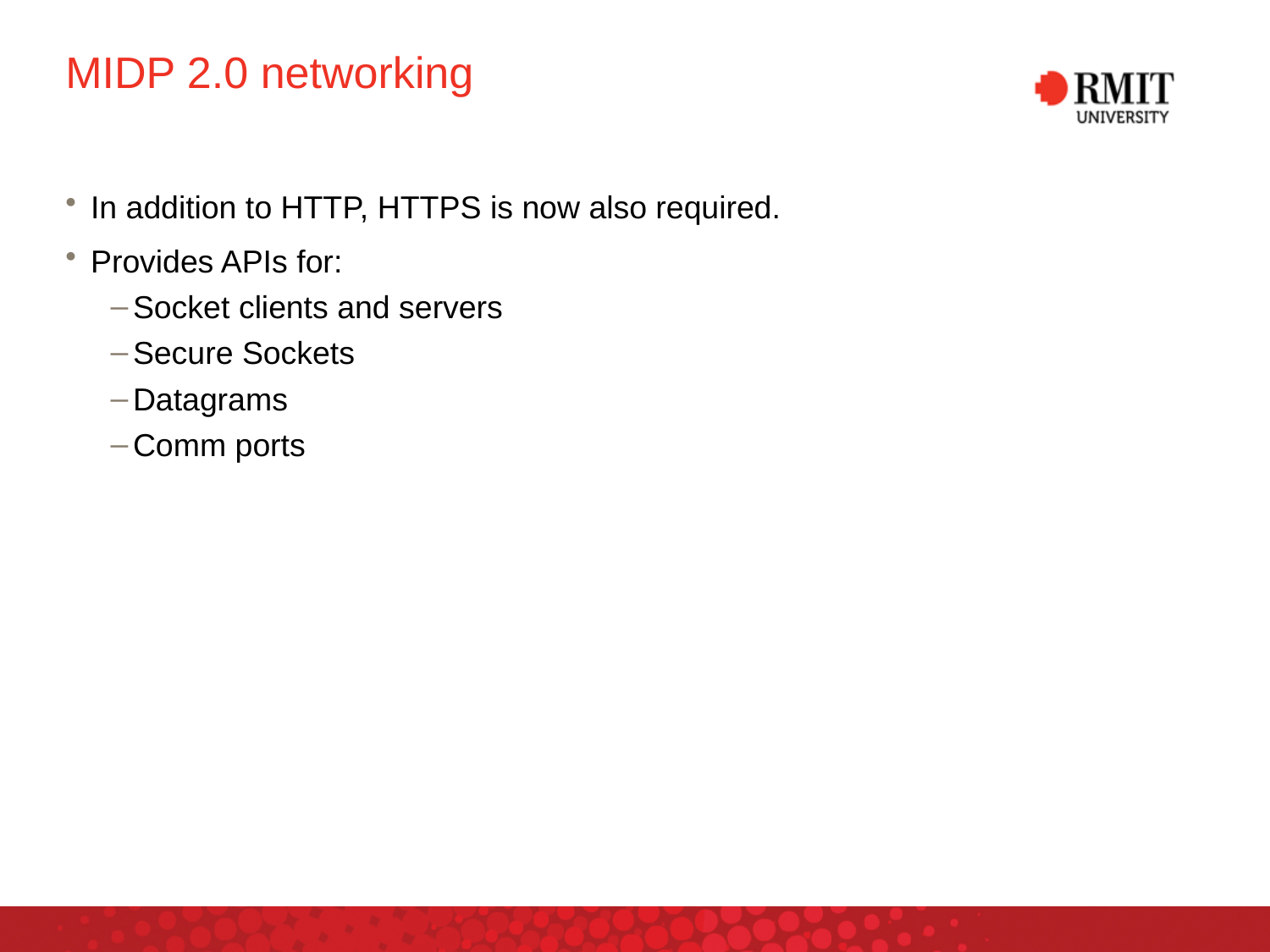

# MIDP 2.0 networking
In addition to HTTP, HTTPS is now also required.
Provides APIs for:
Socket clients and servers
Secure Sockets
Datagrams
Comm ports